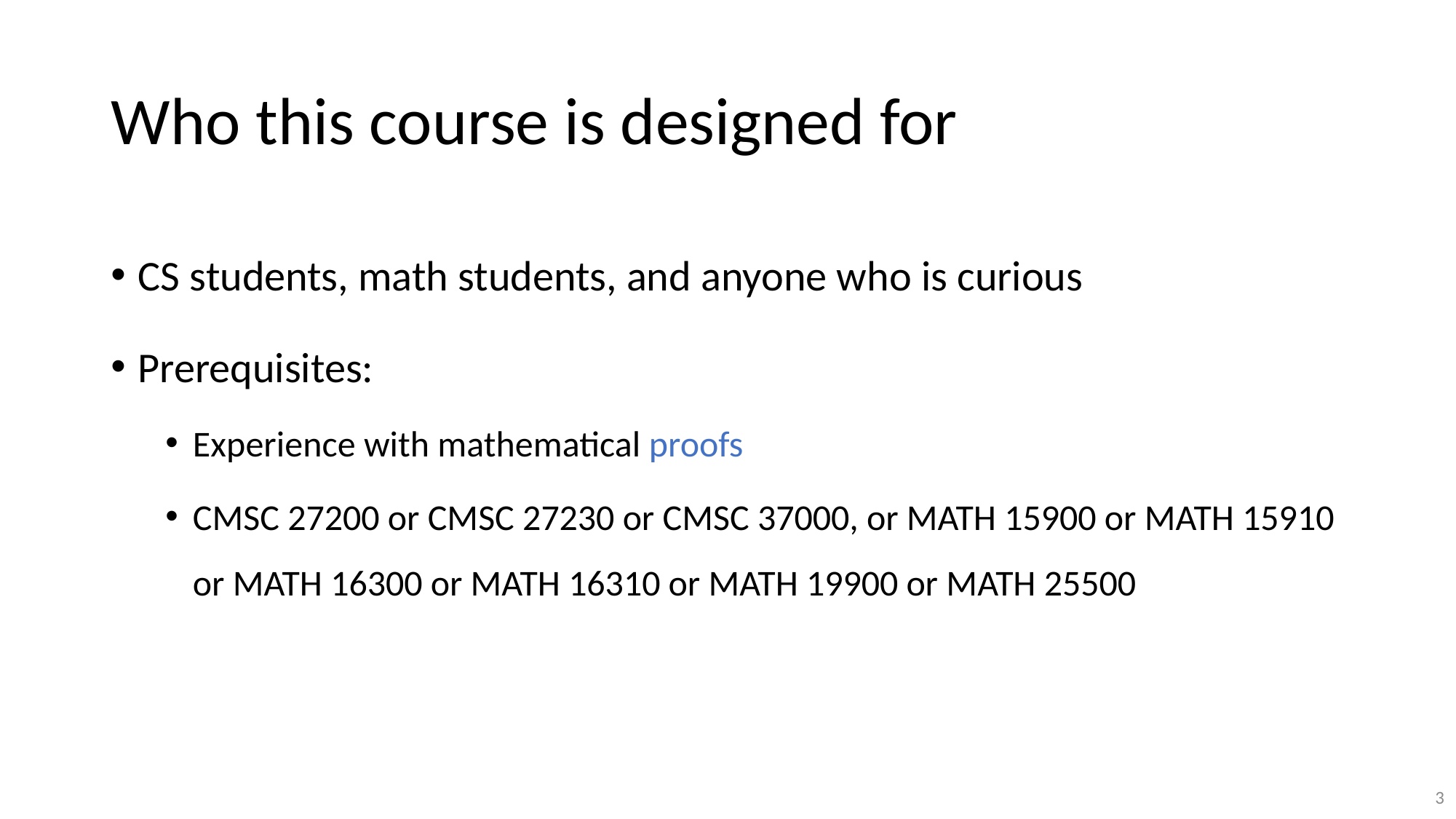

# Who this course is designed for
CS students, math students, and anyone who is curious
Prerequisites:
Experience with mathematical proofs
CMSC 27200 or CMSC 27230 or CMSC 37000, or MATH 15900 or MATH 15910 or MATH 16300 or MATH 16310 or MATH 19900 or MATH 25500
3